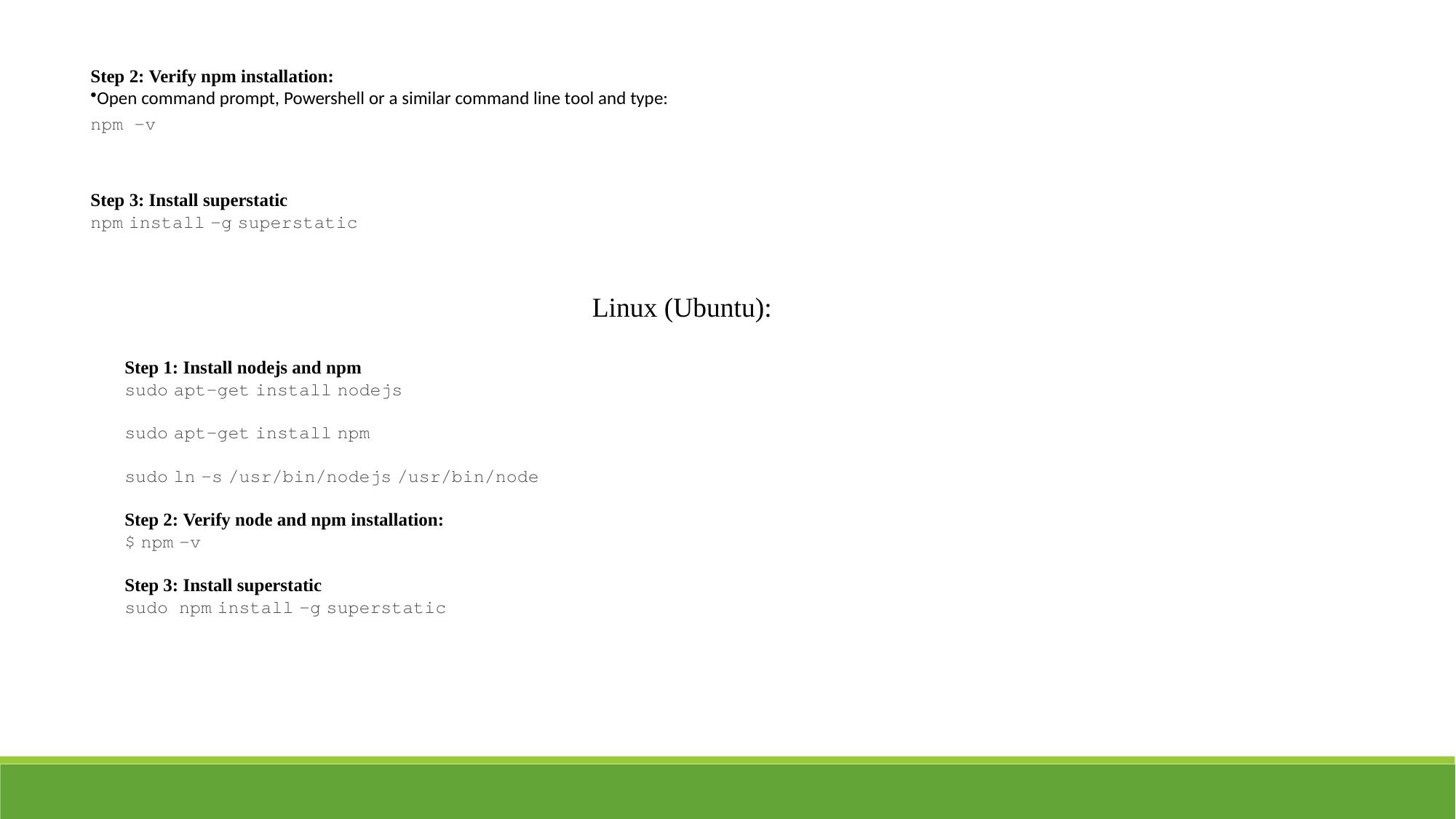

Step 2: Verify npm installation:
Open command prompt, Powershell or a similar command line tool and type:

npm -v

Step 3: Install superstatic
npm install -g superstatic
Linux (Ubuntu):

Step 1: Install nodejs and npm
sudo apt-get install nodejs

sudo apt-get install npm

sudo ln -s /usr/bin/nodejs /usr/bin/node

Step 2: Verify node and npm installation:
$ npm -v

Step 3: Install superstatic
sudo npm install -g superstatic